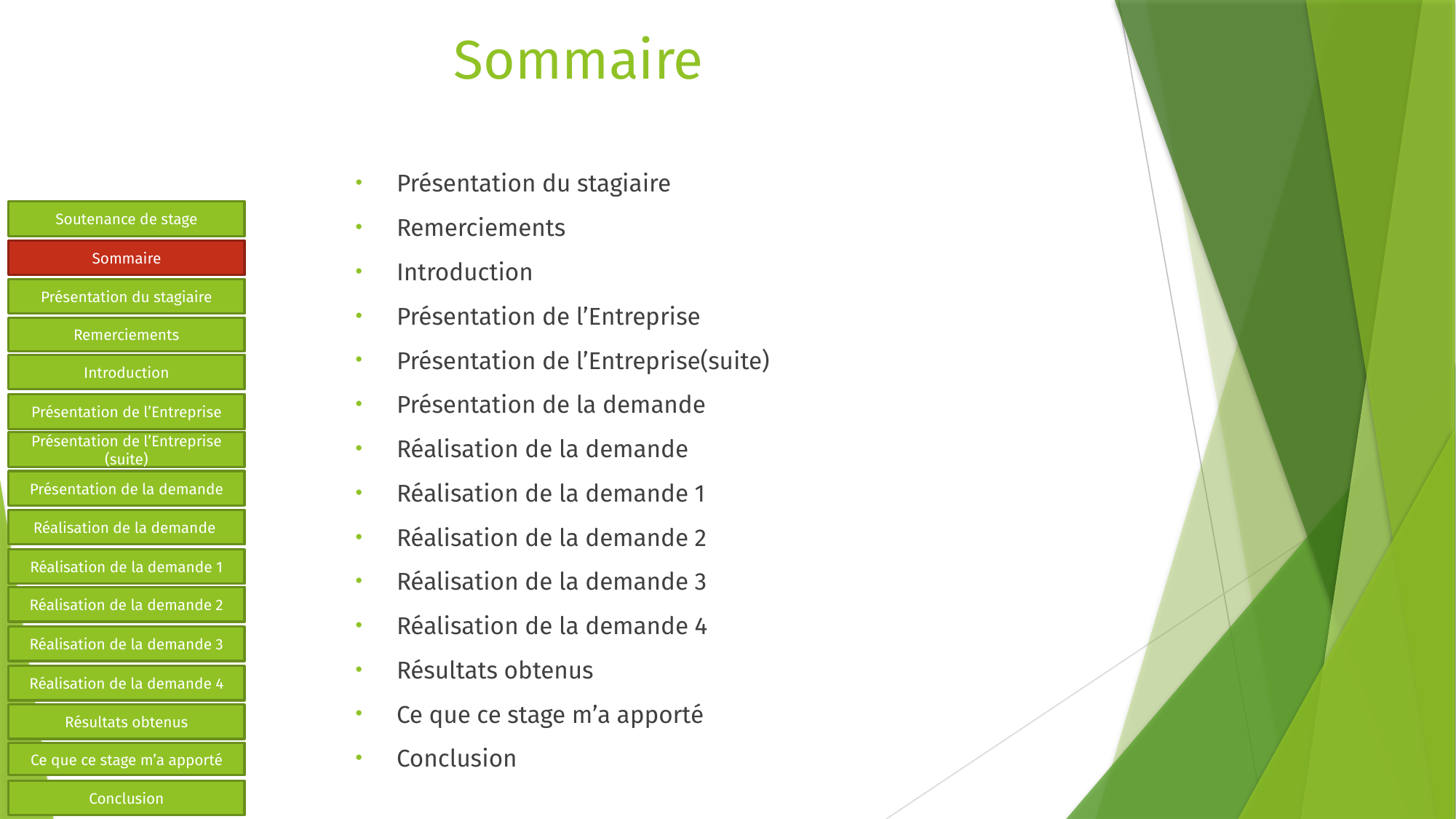

# Sommaire
Présentation du stagiaire
Remerciements
Introduction
Présentation de l’Entreprise
Présentation de l’Entreprise(suite)
Présentation de la demande
Réalisation de la demande
Réalisation de la demande 1
Réalisation de la demande 2
Réalisation de la demande 3
Réalisation de la demande 4
Résultats obtenus
Ce que ce stage m’a apporté
Conclusion
Soutenance de stage
Sommaire
Présentation du stagiaire
Remerciements
Introduction
Présentation de l’Entreprise
Présentation de l’Entreprise (suite)
Présentation de la demande
Réalisation de la demande
Réalisation de la demande 1
Réalisation de la demande 2
Réalisation de la demande 3
Réalisation de la demande 4
Résultats obtenus
Ce que ce stage m’a apporté
Conclusion